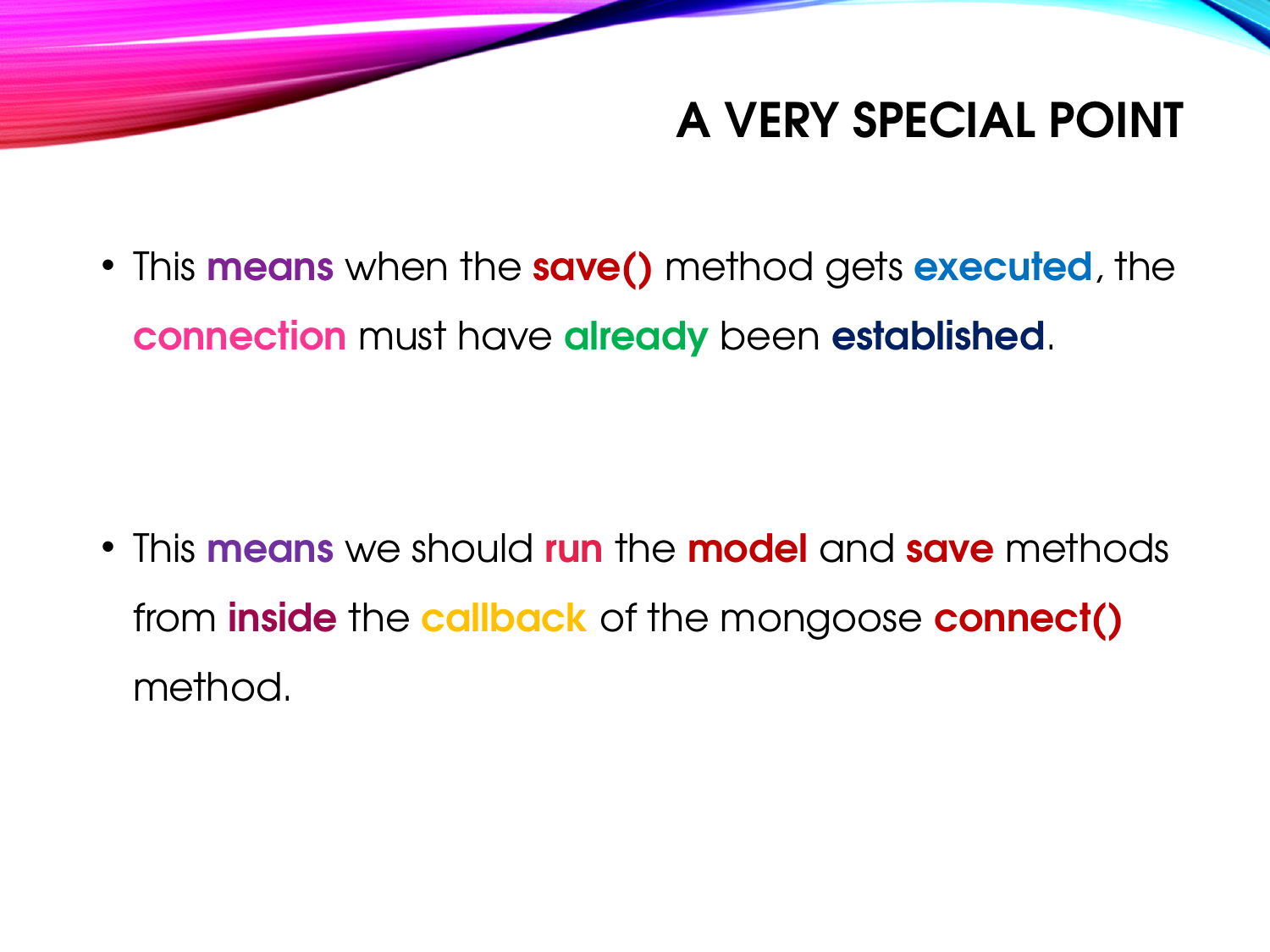

# A very special point
This means when the save() method gets executed, the connection must have already been established.

This means we should run the model and save methods from inside the callback of the mongoose connect() method.